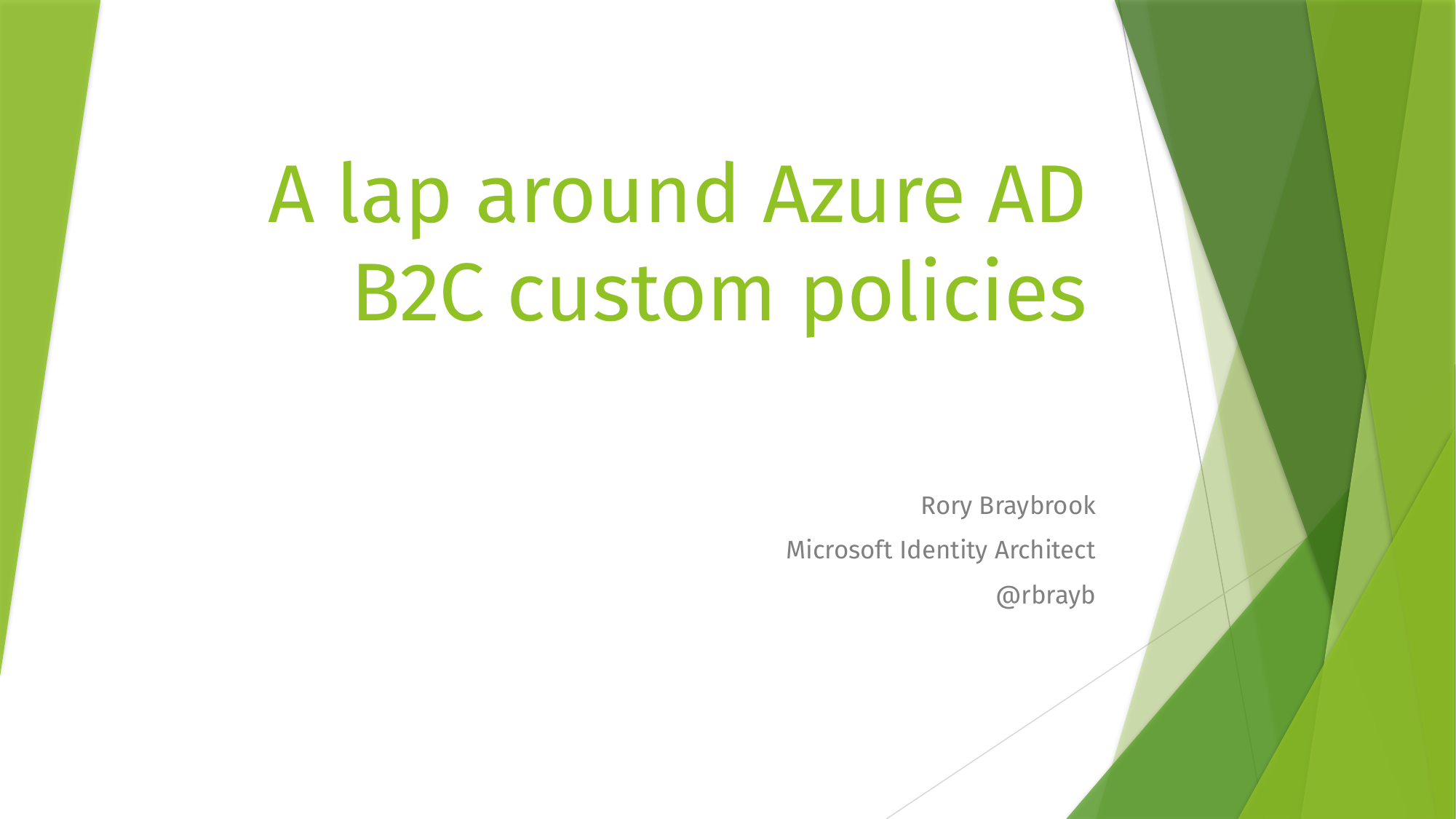

# A lap around Azure AD B2C custom policies
Rory Braybrook
Microsoft Identity Architect
@rbrayb